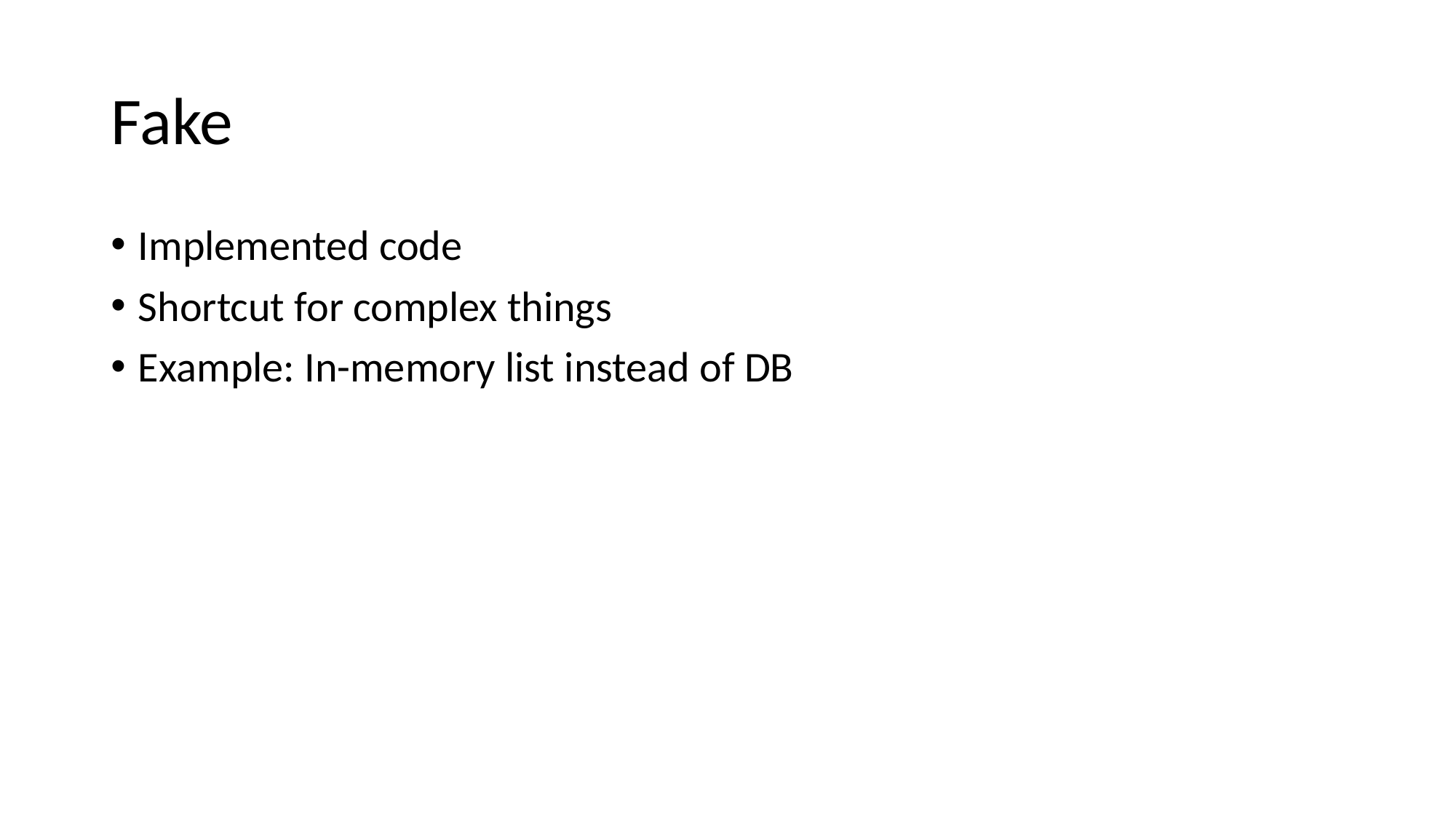

# Fake
Implemented code
Shortcut for complex things
Example: In-memory list instead of DB